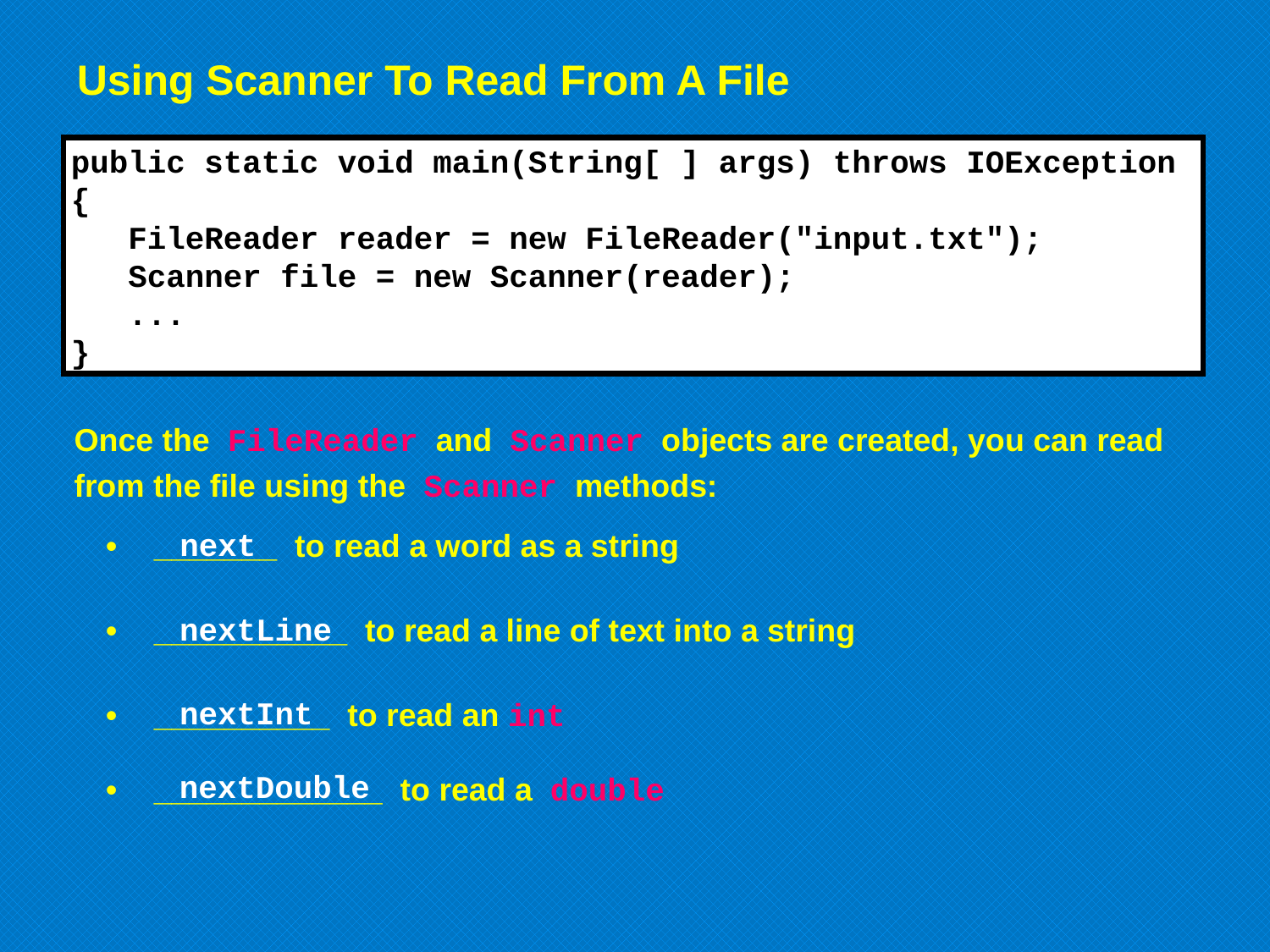

Using Scanner To Read From A File
public static void main(String[ ] args) throws IOException
{
   FileReader reader = new FileReader("input.txt");
   Scanner file = new Scanner(reader);
   ...
}
Once the  FileReader  and  Scanner  objects are created, you can read from the file using the  Scanner  methods:
•	_______  to read a word as a string
next
•	___________  to read a line of text into a string
nextLine
•	__________  to read an int
nextInt
•	_____________  to read a  double
nextDouble